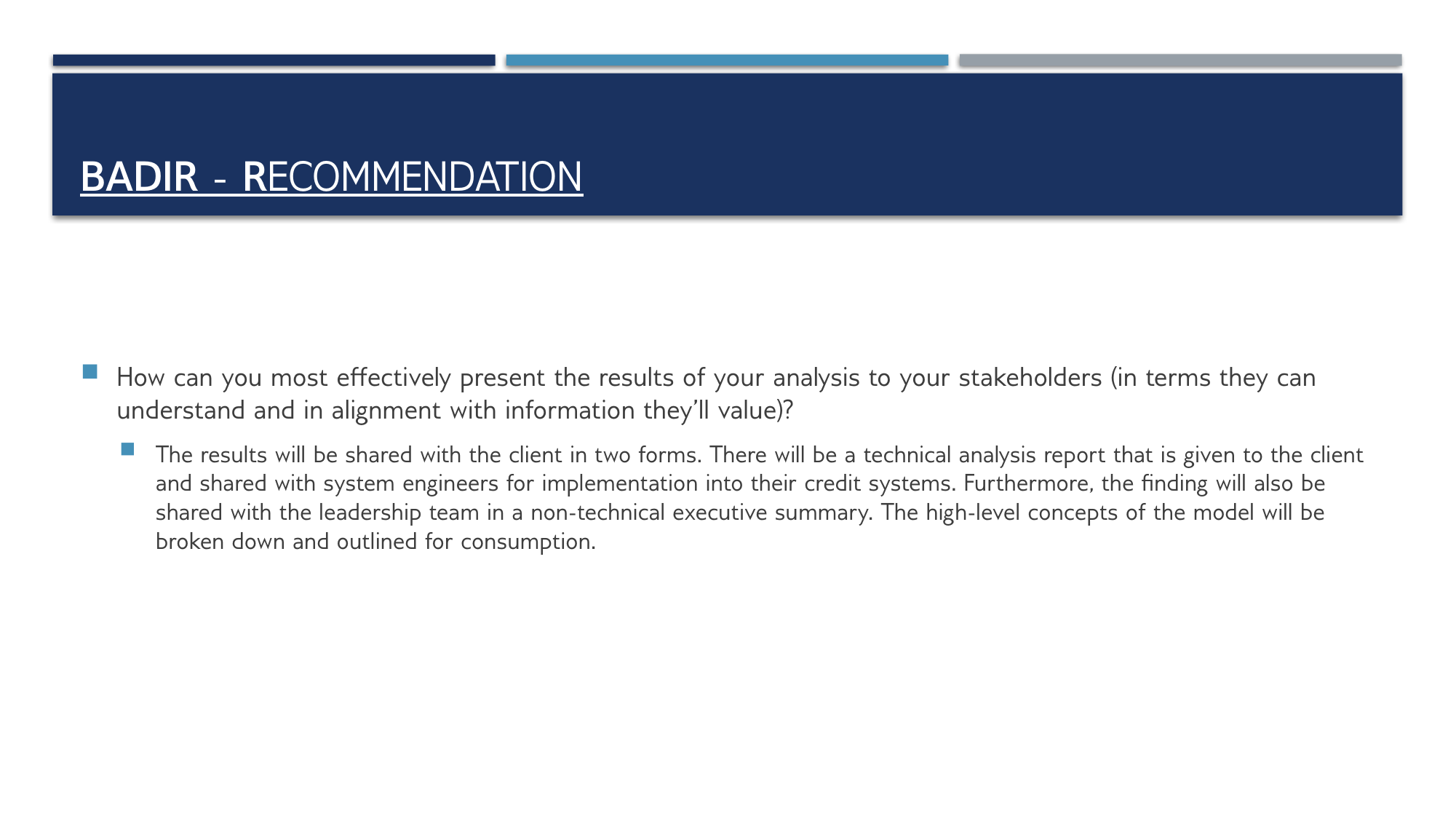

# BADIR - Recommendation
How can you most effectively present the results of your analysis to your stakeholders (in terms they can understand and in alignment with information they’ll value)?
The results will be shared with the client in two forms. There will be a technical analysis report that is given to the client and shared with system engineers for implementation into their credit systems. Furthermore, the finding will also be shared with the leadership team in a non-technical executive summary. The high-level concepts of the model will be broken down and outlined for consumption.